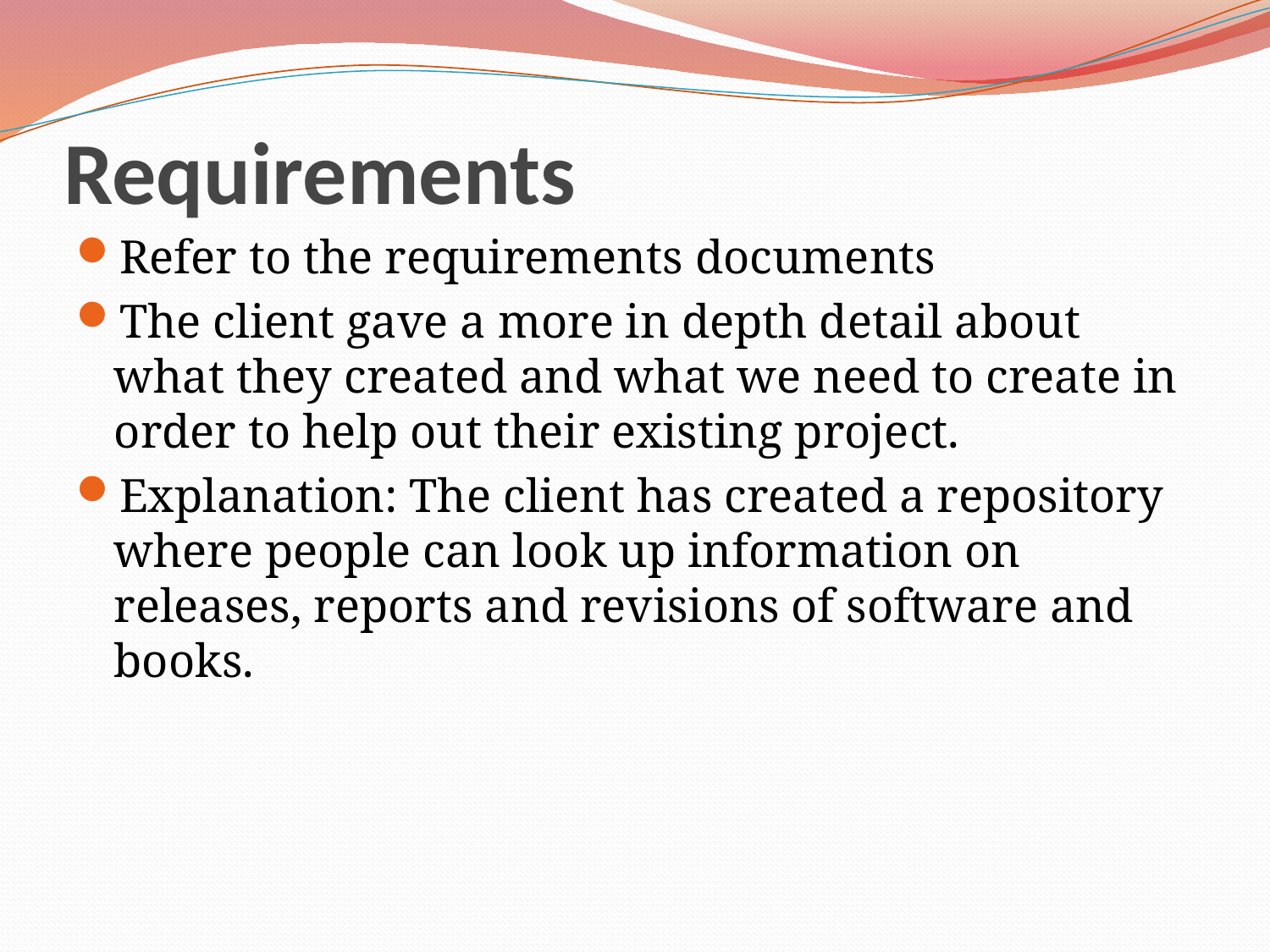

# Requirements
Refer to the requirements documents
The client gave a more in depth detail about what they created and what we need to create in order to help out their existing project.
Explanation: The client has created a repository where people can look up information on releases, reports and revisions of software and books.